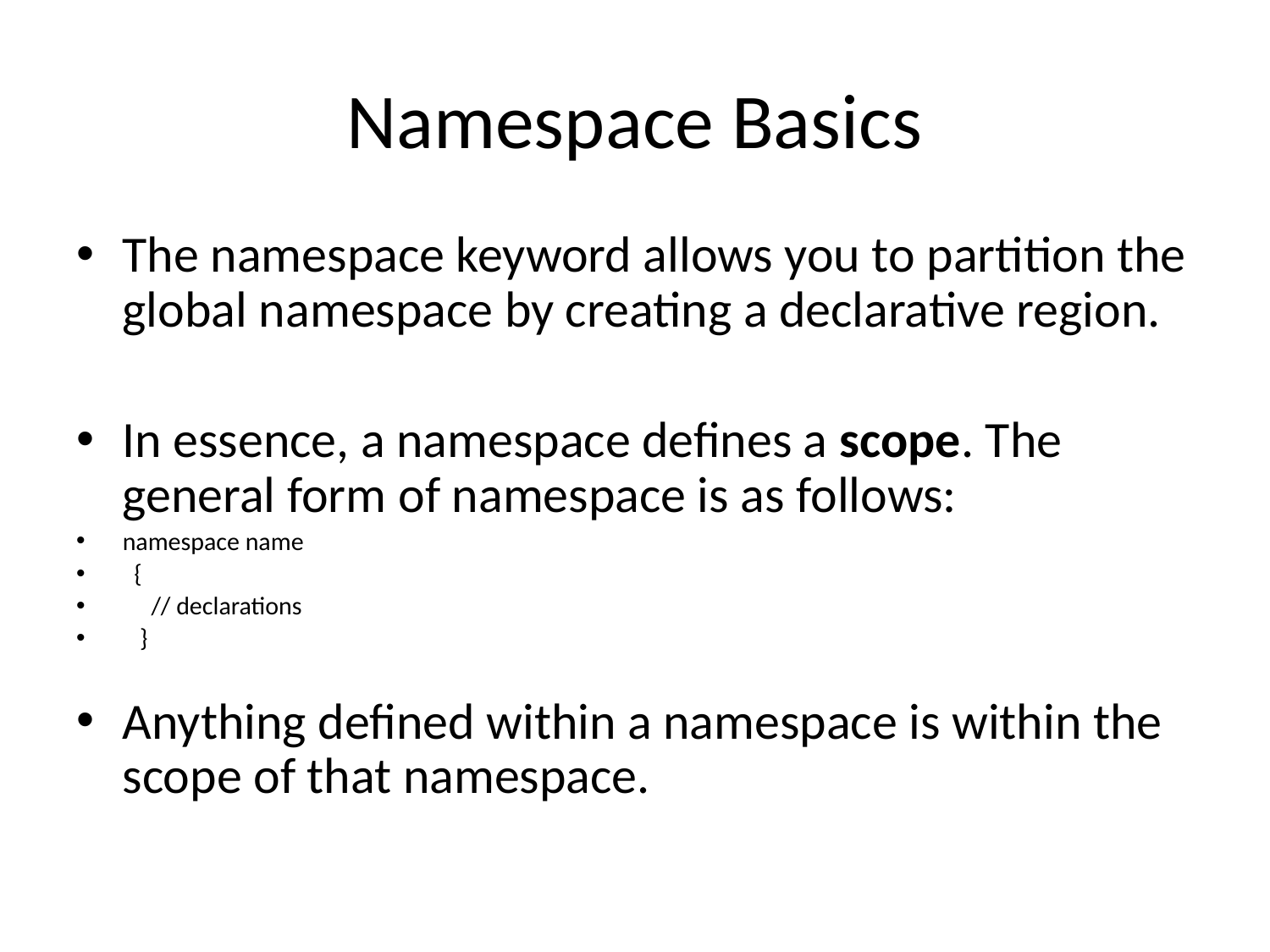

# Namespace Basics
The namespace keyword allows you to partition the global namespace by creating a declarative region.

In essence, a namespace defines a scope. The general form of namespace is as follows:
namespace name
  {
     // declarations
   }

Anything defined within a namespace is within the scope of that namespace.